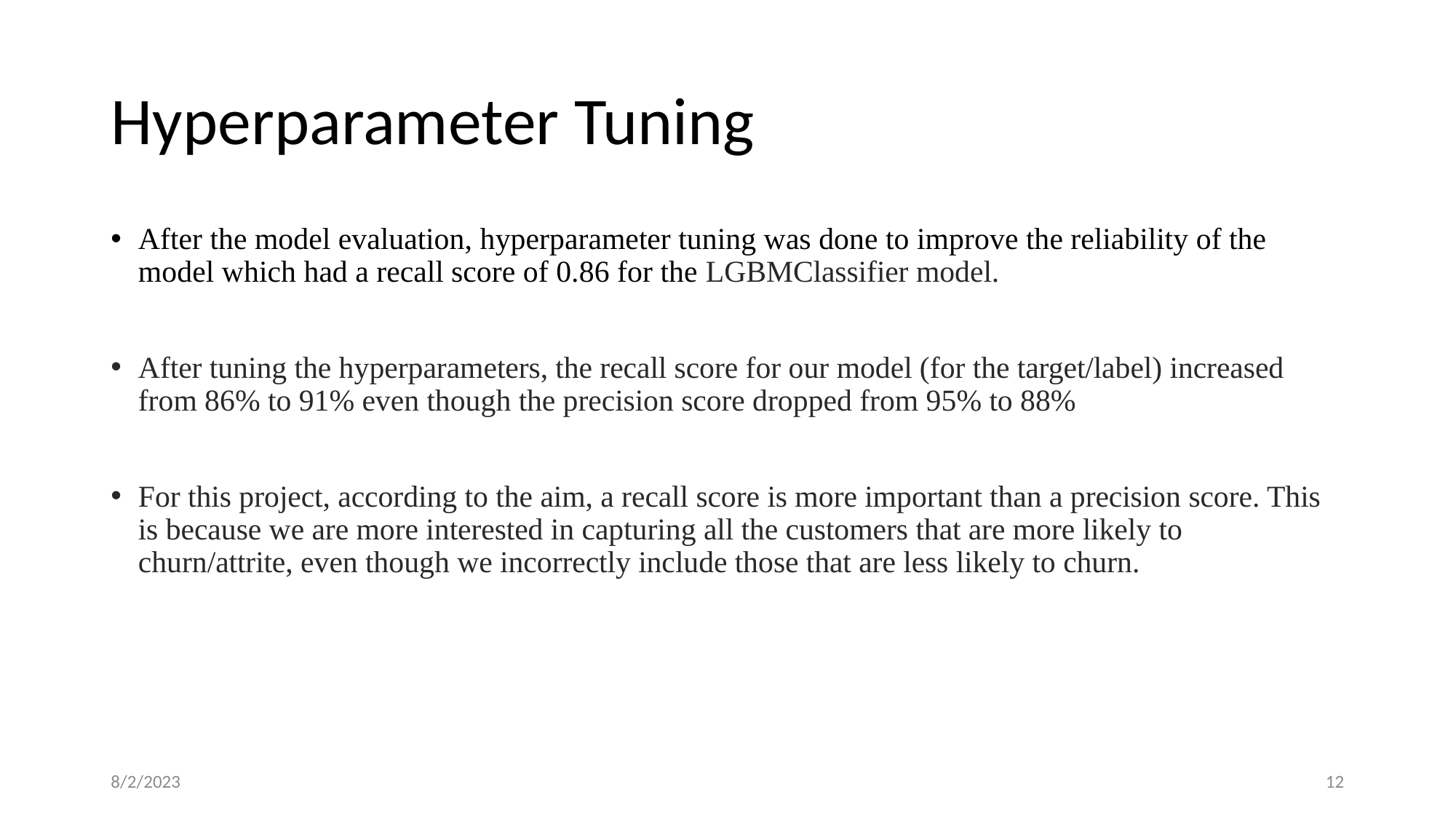

# Hyperparameter Tuning
After the model evaluation, hyperparameter tuning was done to improve the reliability of the model which had a recall score of 0.86 for the LGBMClassifier model.

After tuning the hyperparameters, the recall score for our model (for the target/label) increased from 86% to 91% even though the precision score dropped from 95% to 88%

For this project, according to the aim, a recall score is more important than a precision score. This is because we are more interested in capturing all the customers that are more likely to churn/attrite, even though we incorrectly include those that are less likely to churn.

8/2/2023
12